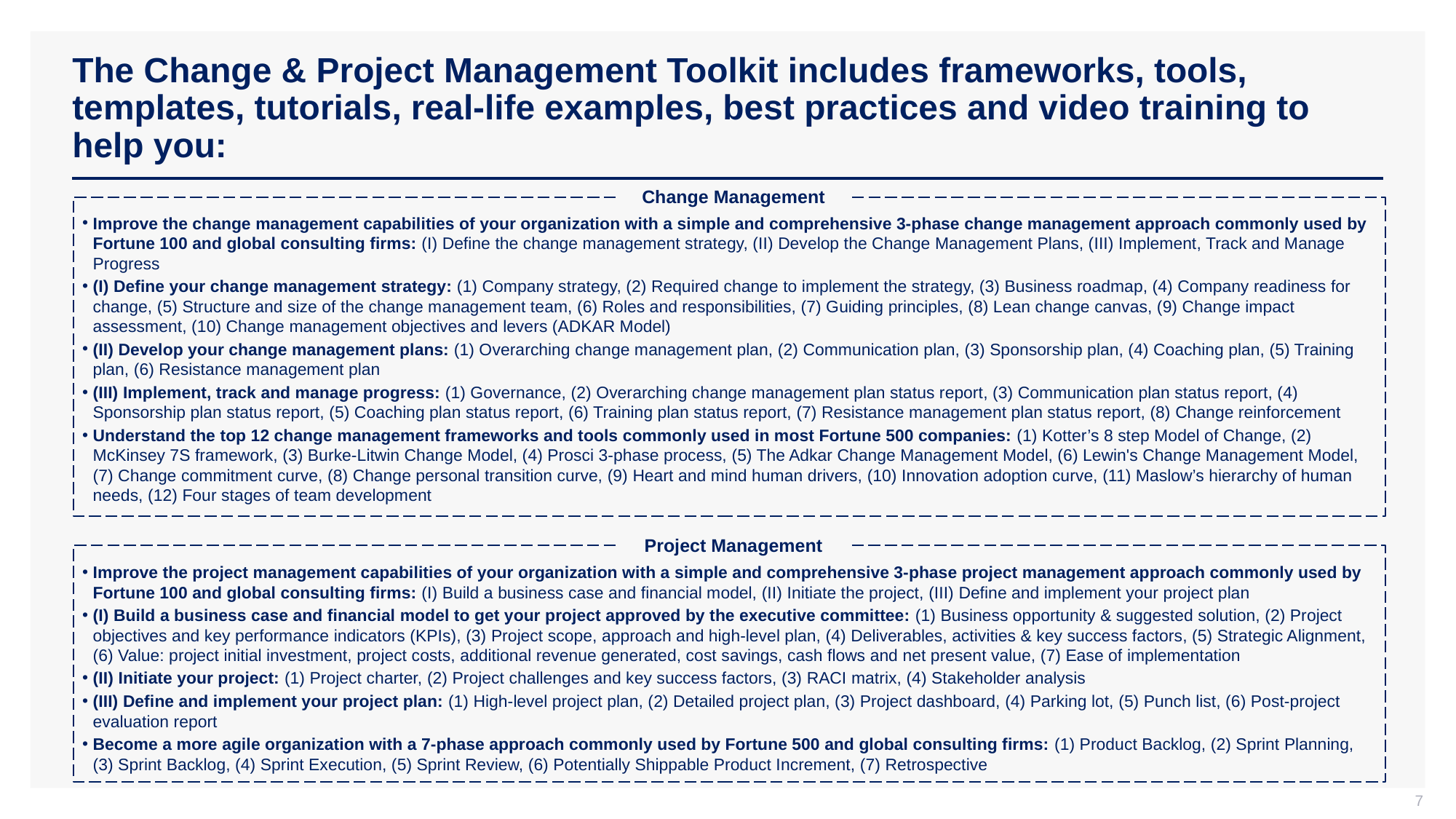

# The Change & Project Management Toolkit includes frameworks, tools, templates, tutorials, real-life examples, best practices and video training to help you:
Change Management

Improve the change management capabilities of your organization with a simple and comprehensive 3-phase change management approach commonly used by Fortune 100 and global consulting firms: (I) Define the change management strategy, (II) Develop the Change Management Plans, (III) Implement, Track and Manage Progress
(I) Define your change management strategy: (1) Company strategy, (2) Required change to implement the strategy, (3) Business roadmap, (4) Company readiness for change, (5) Structure and size of the change management team, (6) Roles and responsibilities, (7) Guiding principles, (8) Lean change canvas, (9) Change impact assessment, (10) Change management objectives and levers (ADKAR Model)
(II) Develop your change management plans: (1) Overarching change management plan, (2) Communication plan, (3) Sponsorship plan, (4) Coaching plan, (5) Training plan, (6) Resistance management plan
(III) Implement, track and manage progress: (1) Governance, (2) Overarching change management plan status report, (3) Communication plan status report, (4) Sponsorship plan status report, (5) Coaching plan status report, (6) Training plan status report, (7) Resistance management plan status report, (8) Change reinforcement
Understand the top 12 change management frameworks and tools commonly used in most Fortune 500 companies: (1) Kotter’s 8 step Model of Change, (2) McKinsey 7S framework, (3) Burke-Litwin Change Model, (4) Prosci 3-phase process, (5) The Adkar Change Management Model, (6) Lewin's Change Management Model, (7) Change commitment curve, (8) Change personal transition curve, (9) Heart and mind human drivers, (10) Innovation adoption curve, (11) Maslow’s hierarchy of human needs, (12) Four stages of team development

Project Management

Improve the project management capabilities of your organization with a simple and comprehensive 3-phase project management approach commonly used by Fortune 100 and global consulting firms: (I) Build a business case and financial model, (II) Initiate the project, (III) Define and implement your project plan
(I) Build a business case and financial model to get your project approved by the executive committee: (1) Business opportunity & suggested solution, (2) Project objectives and key performance indicators (KPIs), (3) Project scope, approach and high-level plan, (4) Deliverables, activities & key success factors, (5) Strategic Alignment, (6) Value: project initial investment, project costs, additional revenue generated, cost savings, cash flows and net present value, (7) Ease of implementation
(II) Initiate your project: (1) Project charter, (2) Project challenges and key success factors, (3) RACI matrix, (4) Stakeholder analysis
(III) Define and implement your project plan: (1) High-level project plan, (2) Detailed project plan, (3) Project dashboard, (4) Parking lot, (5) Punch list, (6) Post-project evaluation report
Become a more agile organization with a 7-phase approach commonly used by Fortune 500 and global consulting firms: (1) Product Backlog, (2) Sprint Planning, (3) Sprint Backlog, (4) Sprint Execution, (5) Sprint Review, (6) Potentially Shippable Product Increment, (7) Retrospective
7